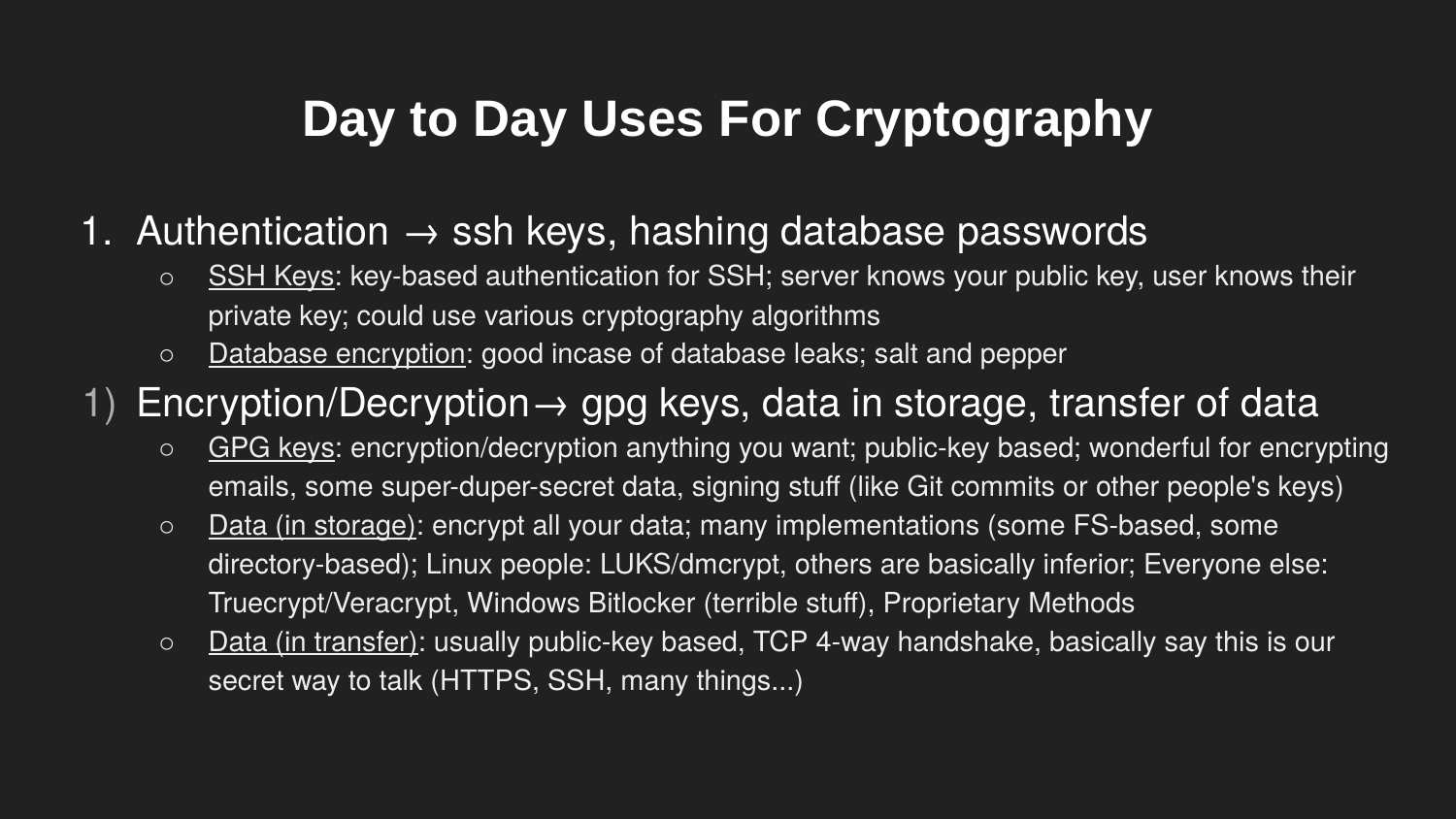

# Day to Day Uses For Cryptography
Authentication → ssh keys, hashing database passwords
SSH Keys: key-based authentication for SSH; server knows your public key, user knows their private key; could use various cryptography algorithms
Database encryption: good incase of database leaks; salt and pepper
Encryption/Decryption→ gpg keys, data in storage, transfer of data
GPG keys: encryption/decryption anything you want; public-key based; wonderful for encrypting emails, some super-duper-secret data, signing stuff (like Git commits or other people's keys)
Data (in storage): encrypt all your data; many implementations (some FS-based, some directory-based); Linux people: LUKS/dmcrypt, others are basically inferior; Everyone else: Truecrypt/Veracrypt, Windows Bitlocker (terrible stuff), Proprietary Methods
Data (in transfer): usually public-key based, TCP 4-way handshake, basically say this is our secret way to talk (HTTPS, SSH, many things...)